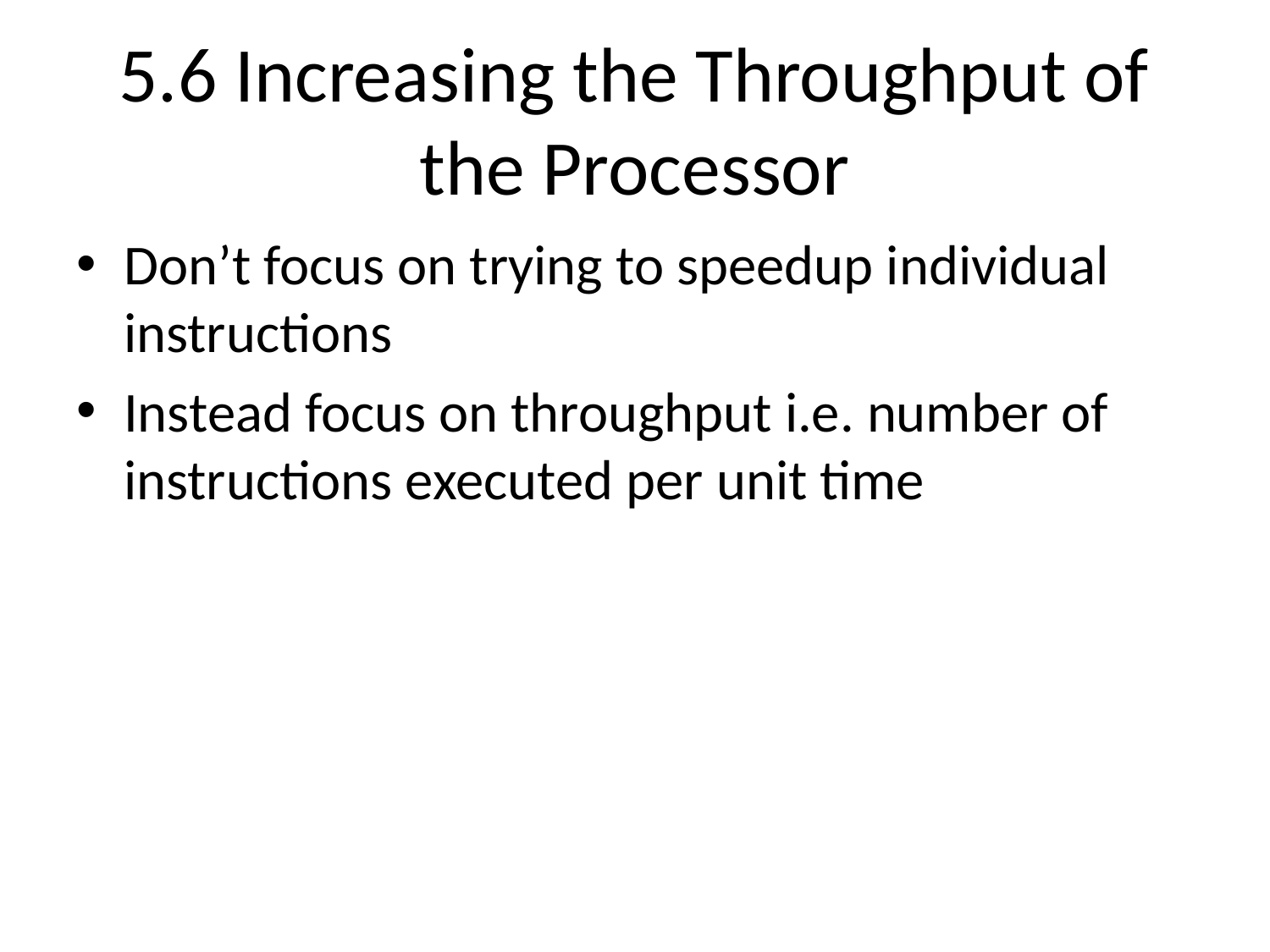

# 5.6 Increasing the Throughput of the Processor
Don’t focus on trying to speedup individual instructions
Instead focus on throughput i.e. number of instructions executed per unit time